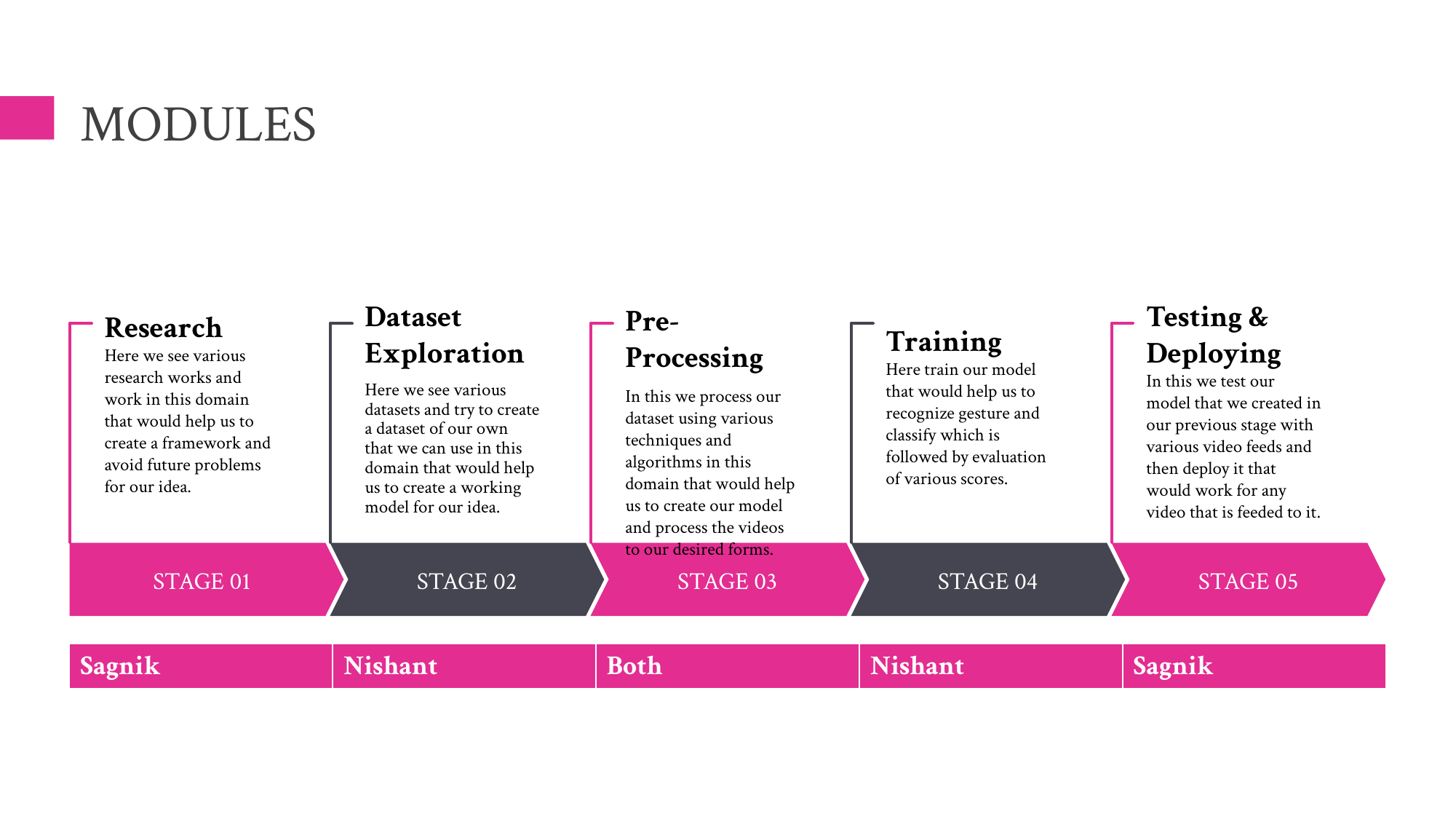

# Modules
STAGE 01
Research
Here we see various research works and work in this domain that would help us to create a framework and avoid future problems for our idea.
STAGE 02
Dataset Exploration
Here we see various datasets and try to create a dataset of our own that we can use in this domain that would help us to create a working model for our idea.
STAGE 03
Pre-Processing
In this we process our dataset using various techniques and algorithms in this domain that would help us to create our model and process the videos to our desired forms.
STAGE 04
Training
Here train our model that would help us to recognize gesture and classify which is followed by evaluation of various scores.
STAGE 05
Testing & Deploying
In this we test our model that we created in our previous stage with various video feeds and then deploy it that would work for any video that is feeded to it.
| Sagnik | Nishant | Both | Nishant | Sagnik |
| --- | --- | --- | --- | --- |